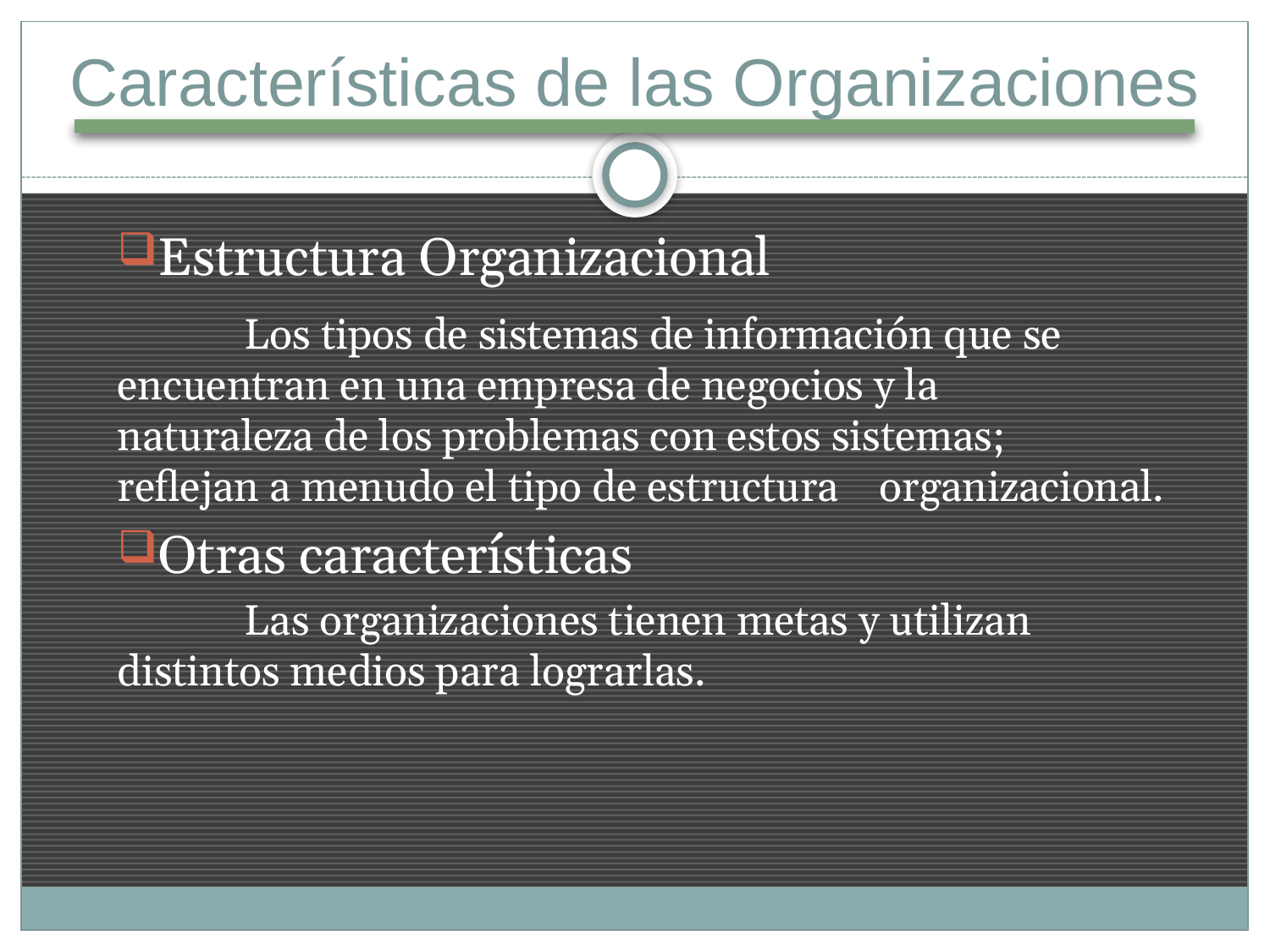

# Características de las Organizaciones
Estructura Organizacional
	Los tipos de sistemas de información que se 	encuentran en una empresa de negocios y la 	naturaleza de los problemas con estos sistemas; 	reflejan a menudo el tipo de estructura 	organizacional.
Otras características
	Las organizaciones tienen metas y utilizan 	distintos medios para lograrlas.